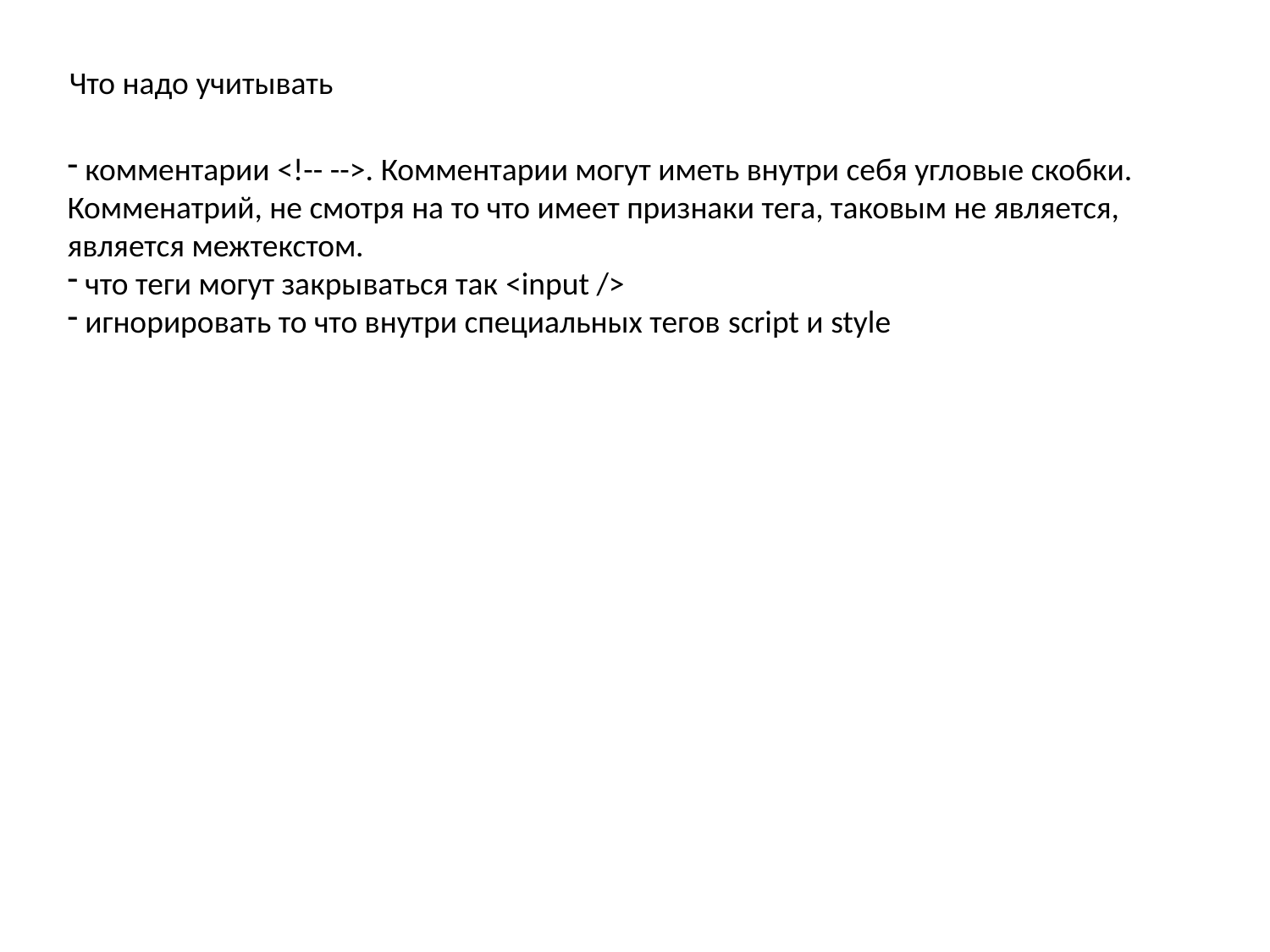

Что надо учитывать
 комментарии <!-- -->. Комментарии могут иметь внутри себя угловые скобки. Комменатрий, не смотря на то что имеет признаки тега, таковым не является, является межтекстом.
 что теги могут закрываться так <input />
 игнорировать то что внутри специальных тегов script и style